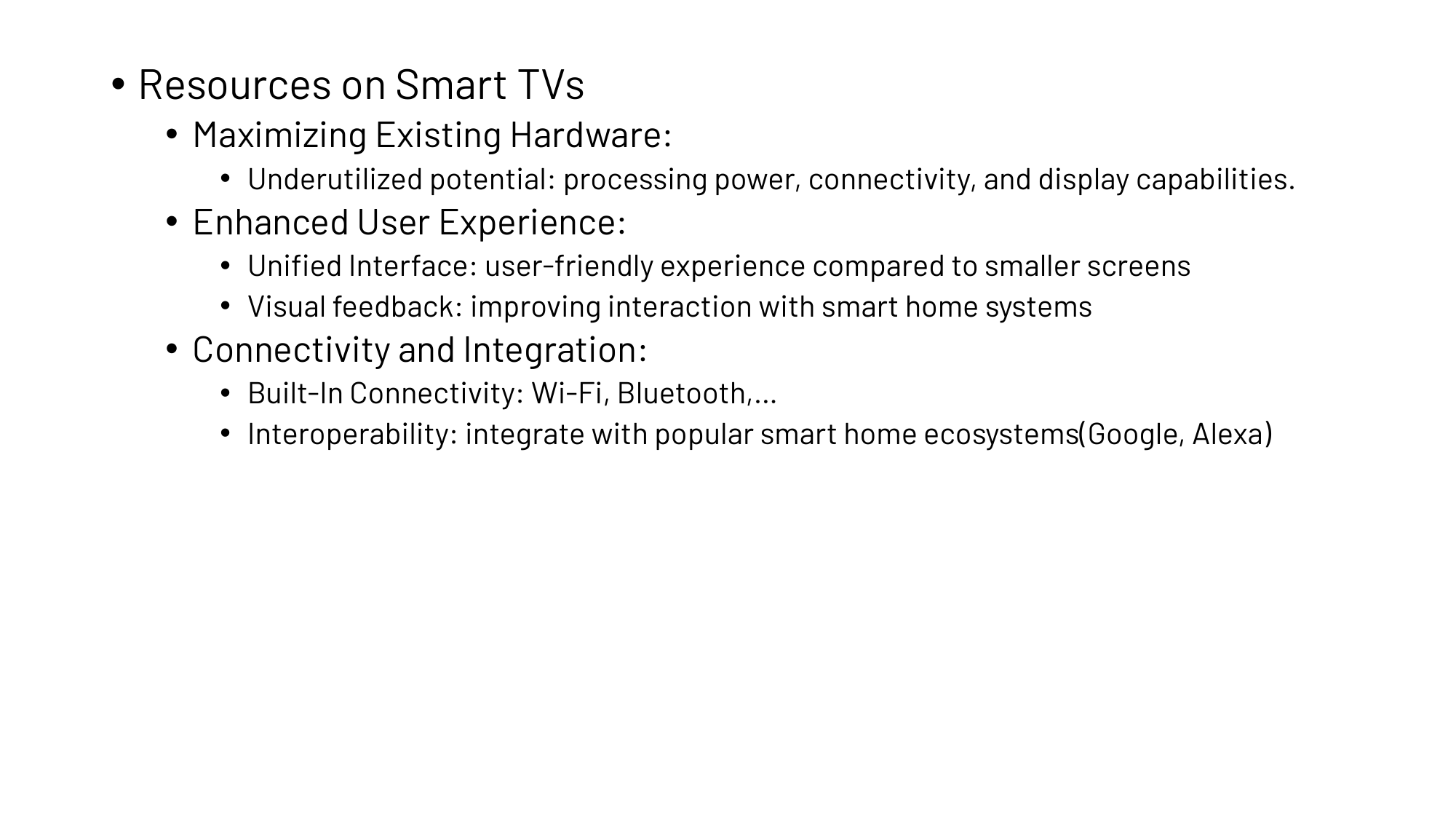

Resources on Smart TVs
Maximizing Existing Hardware:
Underutilized potential: processing power, connectivity, and display capabilities.
Enhanced User Experience:
Unified Interface: user-friendly experience compared to smaller screens
Visual feedback: improving interaction with smart home systems
Connectivity and Integration:
Built-In Connectivity: Wi-Fi, Bluetooth,…
Interoperability: integrate with popular smart home ecosystems(Google, Alexa)